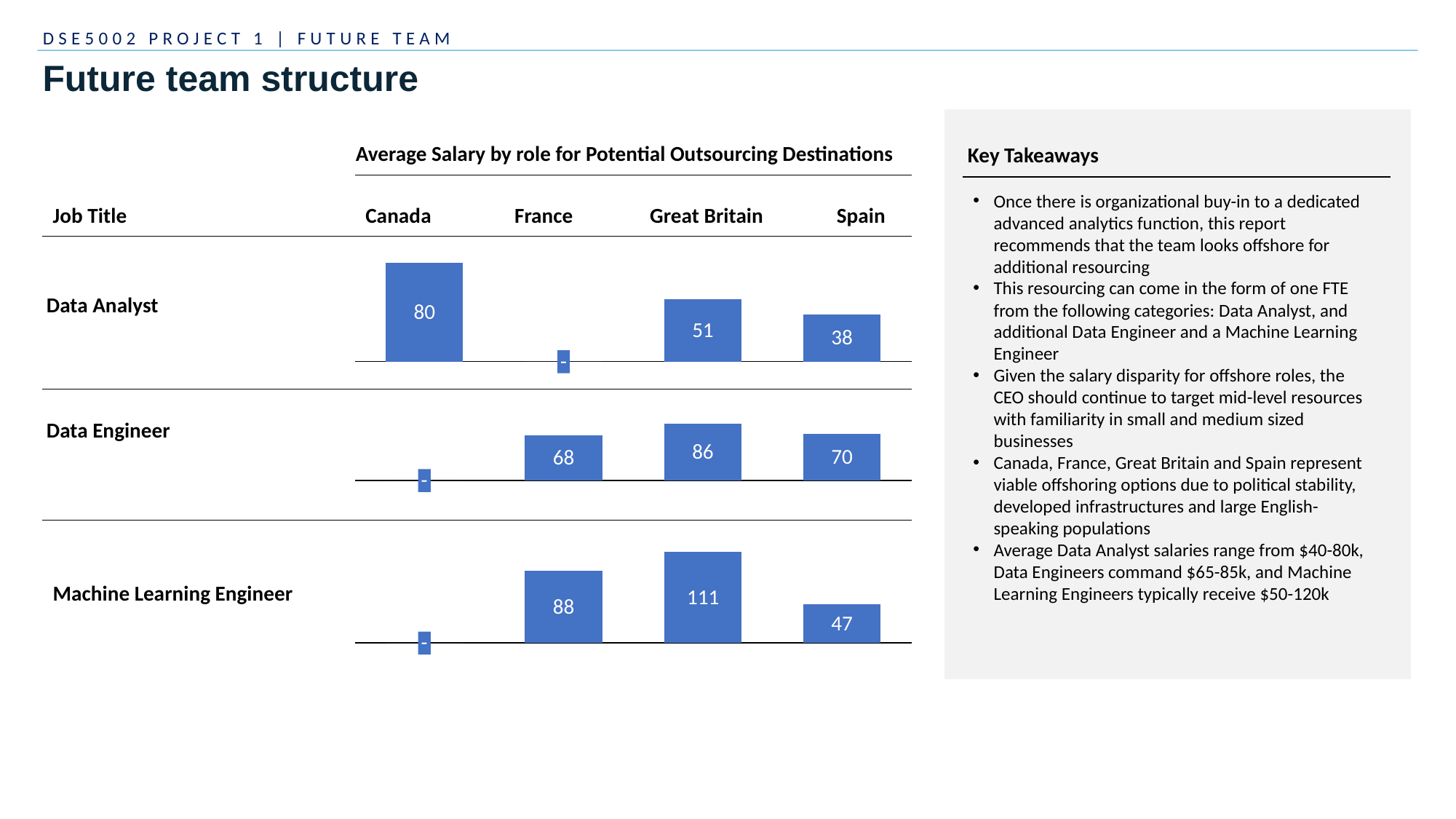

DSE5002 PROJECT 1 | FUTURE TEAM
# Future team structure

Average Salary by role for Potential Outsourcing Destinations
Key Takeaways
Once there is organizational buy-in to a dedicated advanced analytics function, this report recommends that the team looks offshore for additional resourcing
This resourcing can come in the form of one FTE from the following categories: Data Analyst, and additional Data Engineer and a Machine Learning Engineer
Given the salary disparity for offshore roles, the CEO should continue to target mid-level resources with familiarity in small and medium sized businesses
Canada, France, Great Britain and Spain represent viable offshoring options due to political stability, developed infrastructures and large English-speaking populations
Average Data Analyst salaries range from $40-80k, Data Engineers command $65-85k, and Machine Learning Engineers typically receive $50-120k

Job Title
Canada
France
Great Britain
Spain

### Chart

| Category |  |
|---|---|
Data Analyst
80
51
38
-
Data Engineer

### Chart

| Category |  |
|---|---|
86
70
68
-

### Chart

| Category |  |
|---|---|
Machine Learning Engineer
111
88
47
-